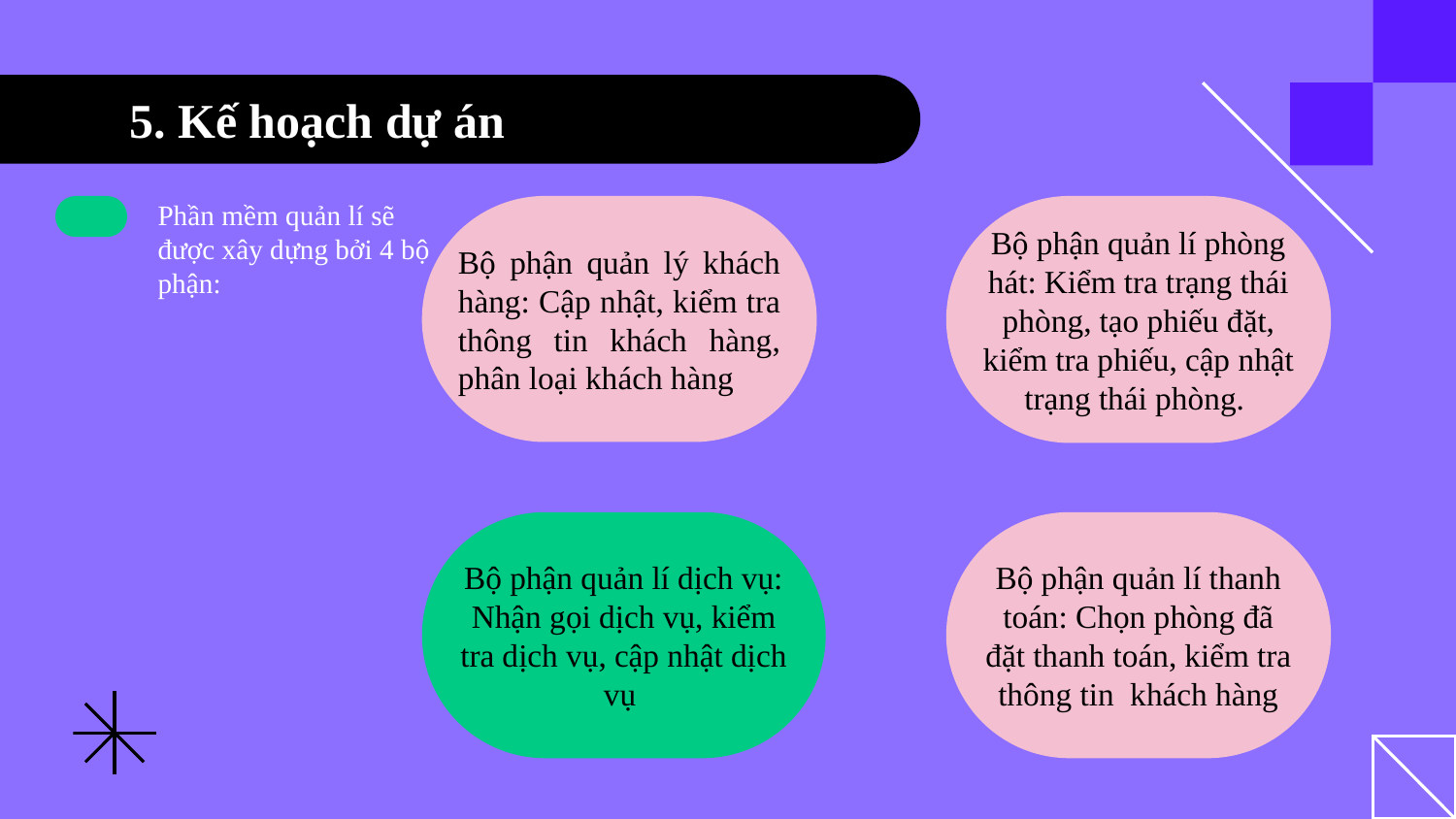

# 5. Kế hoạch dự án
Phần mềm quản lí sẽ được xây dựng bởi 4 bộ phận:

Bộ phận quản lý khách hàng: Cập nhật, kiểm tra thông tin khách hàng, phân loại khách hàng
Bộ phận quản lí phòng hát: Kiểm tra trạng thái phòng, tạo phiếu đặt, kiểm tra phiếu, cập nhật trạng thái phòng.
Bộ phận quản lí thanh toán: Chọn phòng đã đặt thanh toán, kiểm tra thông tin  khách hàng
Bộ phận quản lí dịch vụ: Nhận gọi dịch vụ, kiểm tra dịch vụ, cập nhật dịch vụ